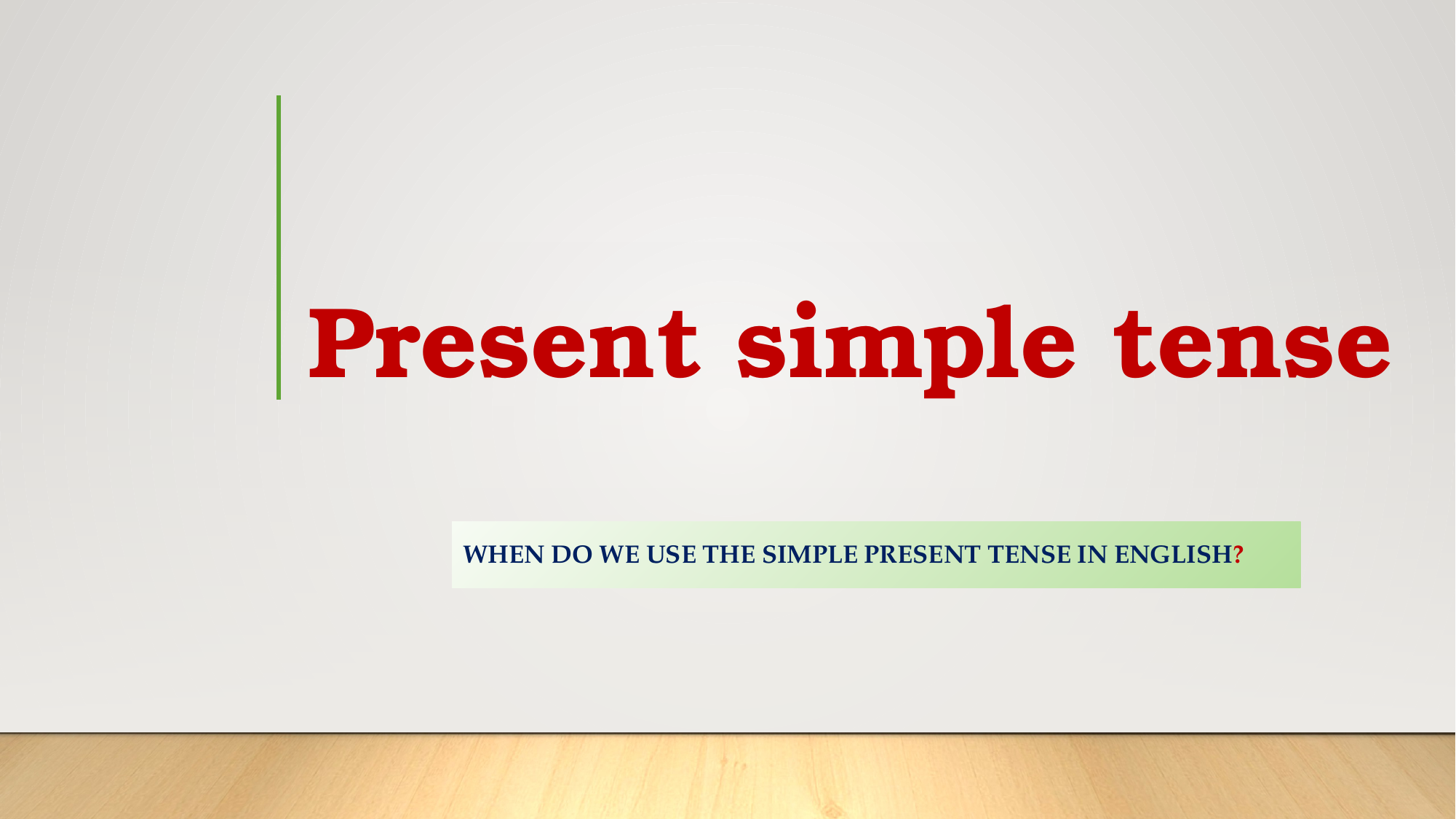

# Present simple tense
When do we use the simple present tense in English?